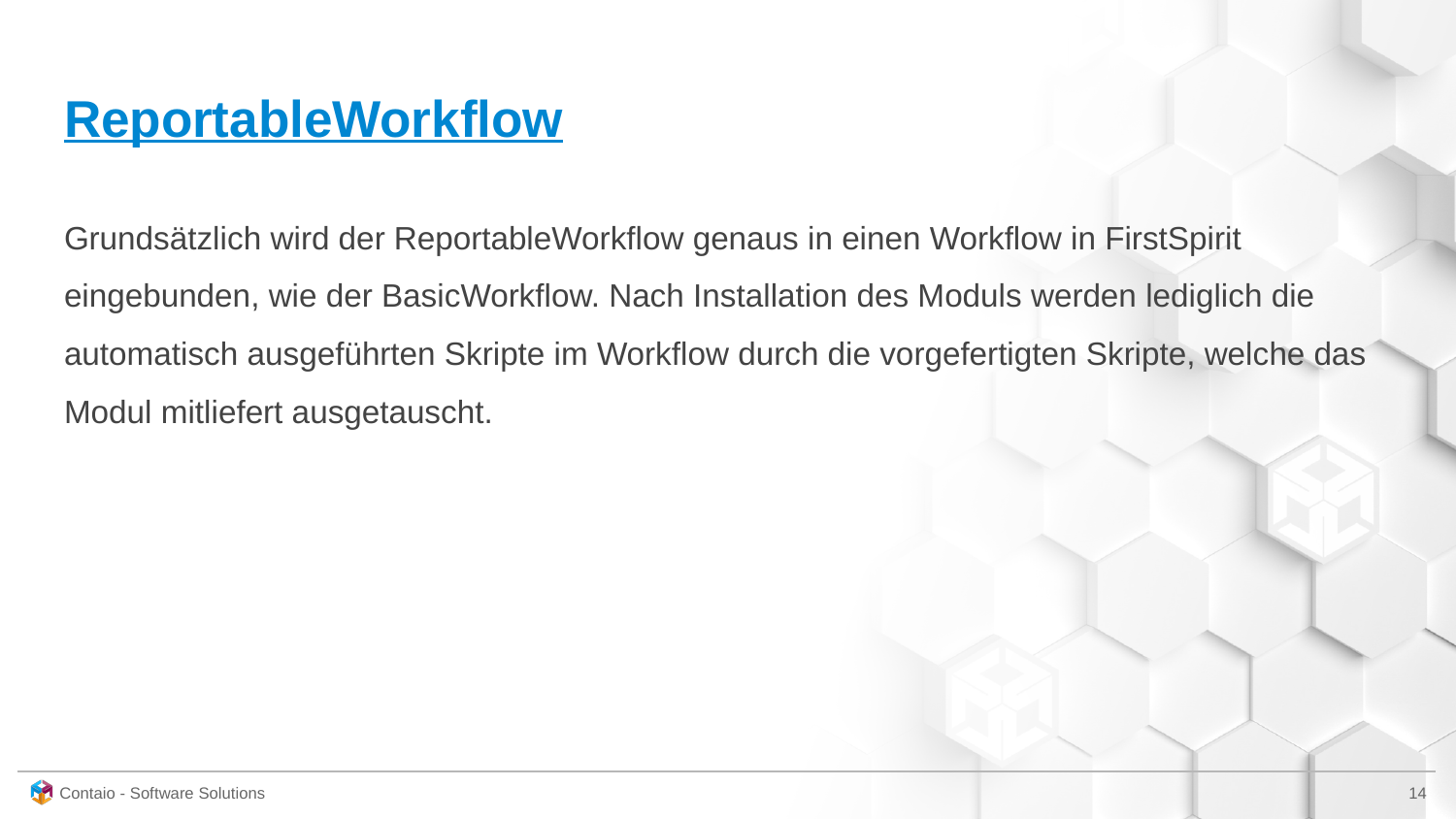

# ReportableWorkflow
Grundsätzlich wird der ReportableWorkflow genaus in einen Workflow in FirstSpirit eingebunden, wie der BasicWorkflow. Nach Installation des Moduls werden lediglich die automatisch ausgeführten Skripte im Workflow durch die vorgefertigten Skripte, welche das Modul mitliefert ausgetauscht.
14